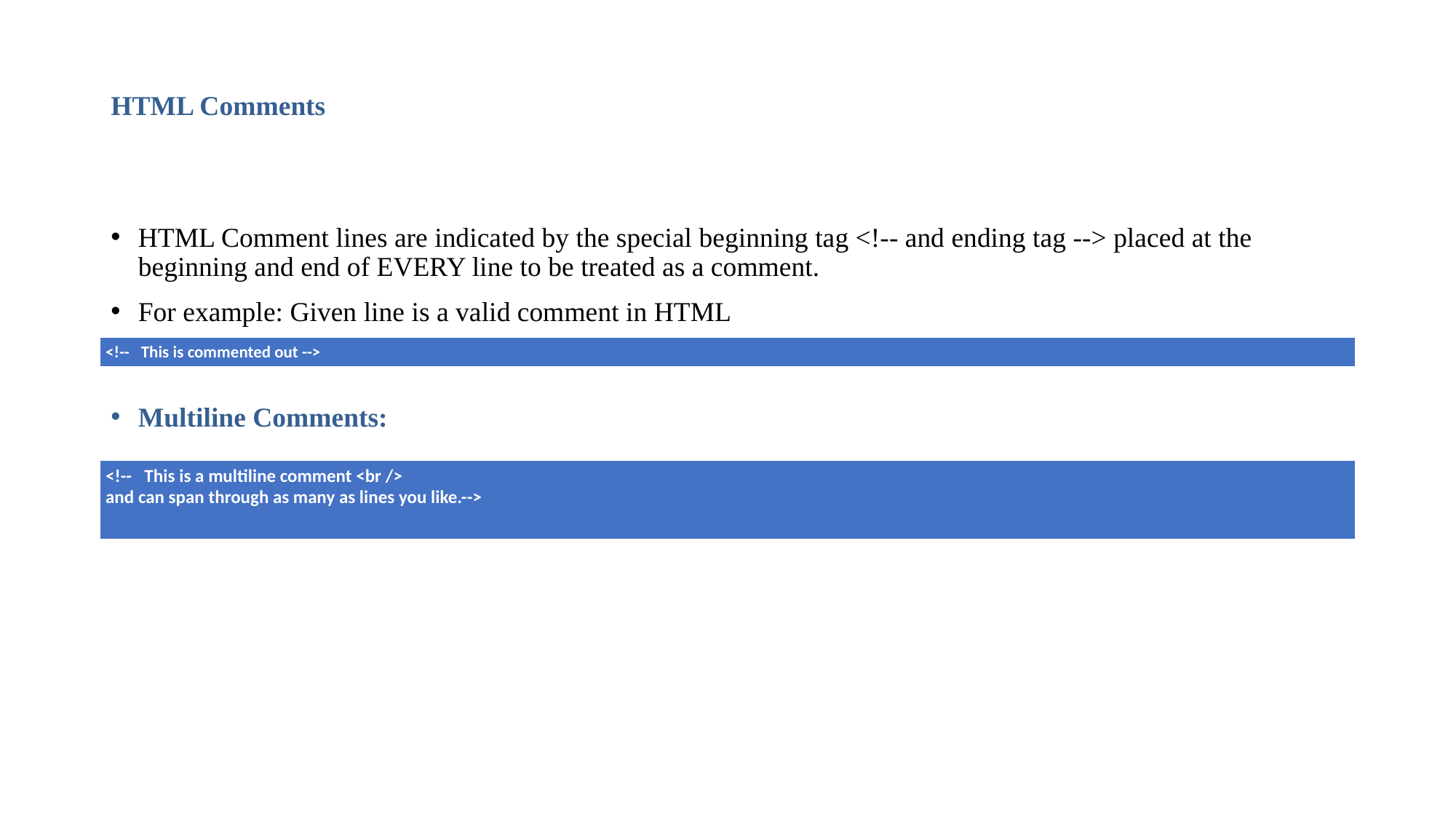

# HTML Comments
HTML Comment lines are indicated by the special beginning tag <!-- and ending tag --> placed at the beginning and end of EVERY line to be treated as a comment.
For example: Given line is a valid comment in HTML

Multiline Comments:

| <!-- This is commented out --> |
| --- |
| <!-- This is a multiline comment <br /> and can span through as many as lines you like.--> |
| --- |